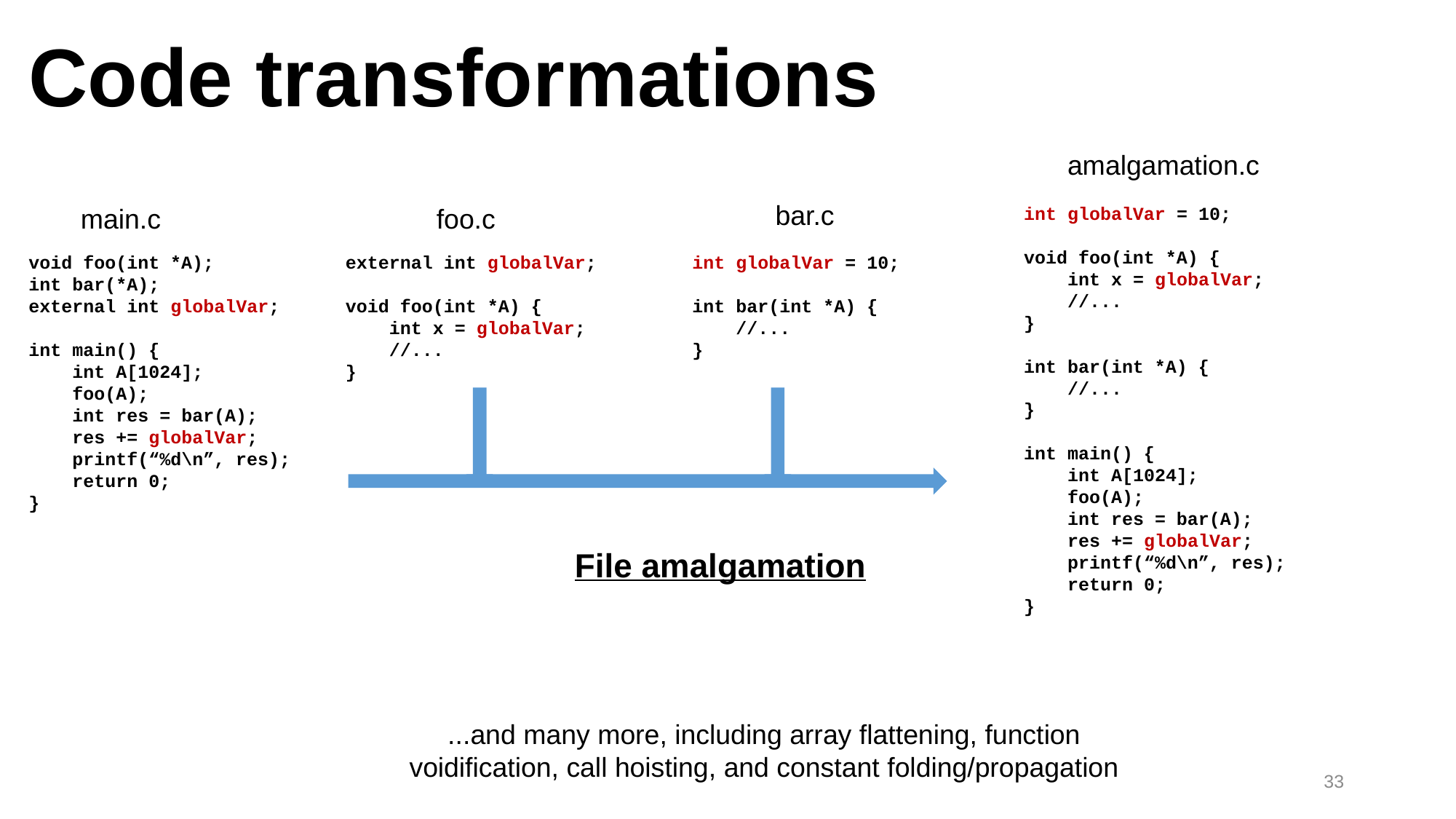

Code transformations
amalgamation.c
bar.c
main.c
foo.c
int globalVar = 10;

void foo(int *A) {
    int x = globalVar;
    //...
}

int bar(int *A) {
    //...
}

int main() {
    int A[1024];
    foo(A);
    int res = bar(A);
    res += globalVar;
    printf(“%d\n”, res);
    return 0;
}
void foo(int *A);
int bar(*A);
external int globalVar;

int main() {
    int A[1024];
    foo(A);
    int res = bar(A);
    res += globalVar;
    printf(“%d\n”, res);
    return 0;
}
external int globalVar;

void foo(int *A) {
    int x = globalVar;
    //...
}
int globalVar = 10;

int bar(int *A) {
    //...
}

File amalgamation
...and many more, including array flattening, function voidification, call hoisting, and constant folding/propagation
33